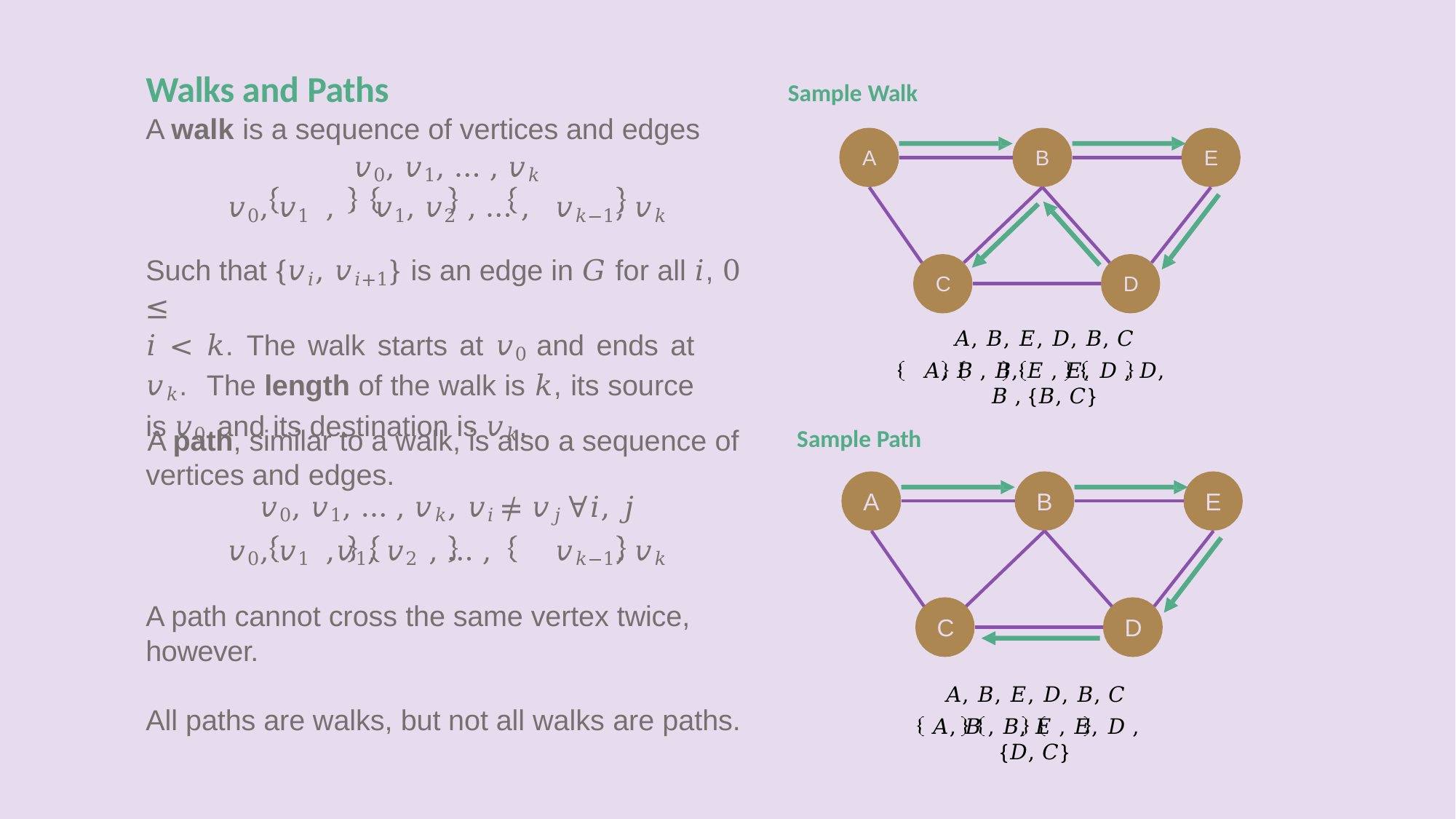

# Walks and Paths
Sample Walk
A walk is a sequence of vertices and edges
𝑣0, 𝑣1, … , 𝑣𝑘
𝑣0, 𝑣1   ,	𝑣1, 𝑣2  , … ,	𝑣𝑘−1, 𝑣𝑘

A
B
E

Such that {𝑣𝑖, 𝑣𝑖+1} is an edge in 𝐺 for all 𝑖, 0 ≤
𝑖 < 𝑘. The walk starts at 𝑣0 and ends at 𝑣𝑘.  The length of the walk is 𝑘, its source is 𝑣0  and its destination is 𝑣𝑘.

C	D

𝐴, 𝐵, 𝐸, 𝐷, 𝐵, 𝐶
𝐴, 𝐵 , 𝐵, 𝐸 , 𝐸, 𝐷 , 𝐷, 𝐵 , {𝐵, 𝐶}

A path, similar to a walk, is also a sequence of
vertices and edges.
𝑣0, 𝑣1, … , 𝑣𝑘, 𝑣𝑖 ≠ 𝑣𝑗 ∀𝑖, 𝑗
𝑣0, 𝑣1   ,	𝑣1, 𝑣2  , … ,	𝑣𝑘−1, 𝑣𝑘
Sample Path

A
B
E

A path cannot cross the same vertex twice,
however.

C	D

𝐴, 𝐵, 𝐸, 𝐷, 𝐵, 𝐶
𝐴, 𝐵 , 𝐵, 𝐸 , 𝐸, 𝐷 , {𝐷, 𝐶}

All paths are walks, but not all walks are paths.